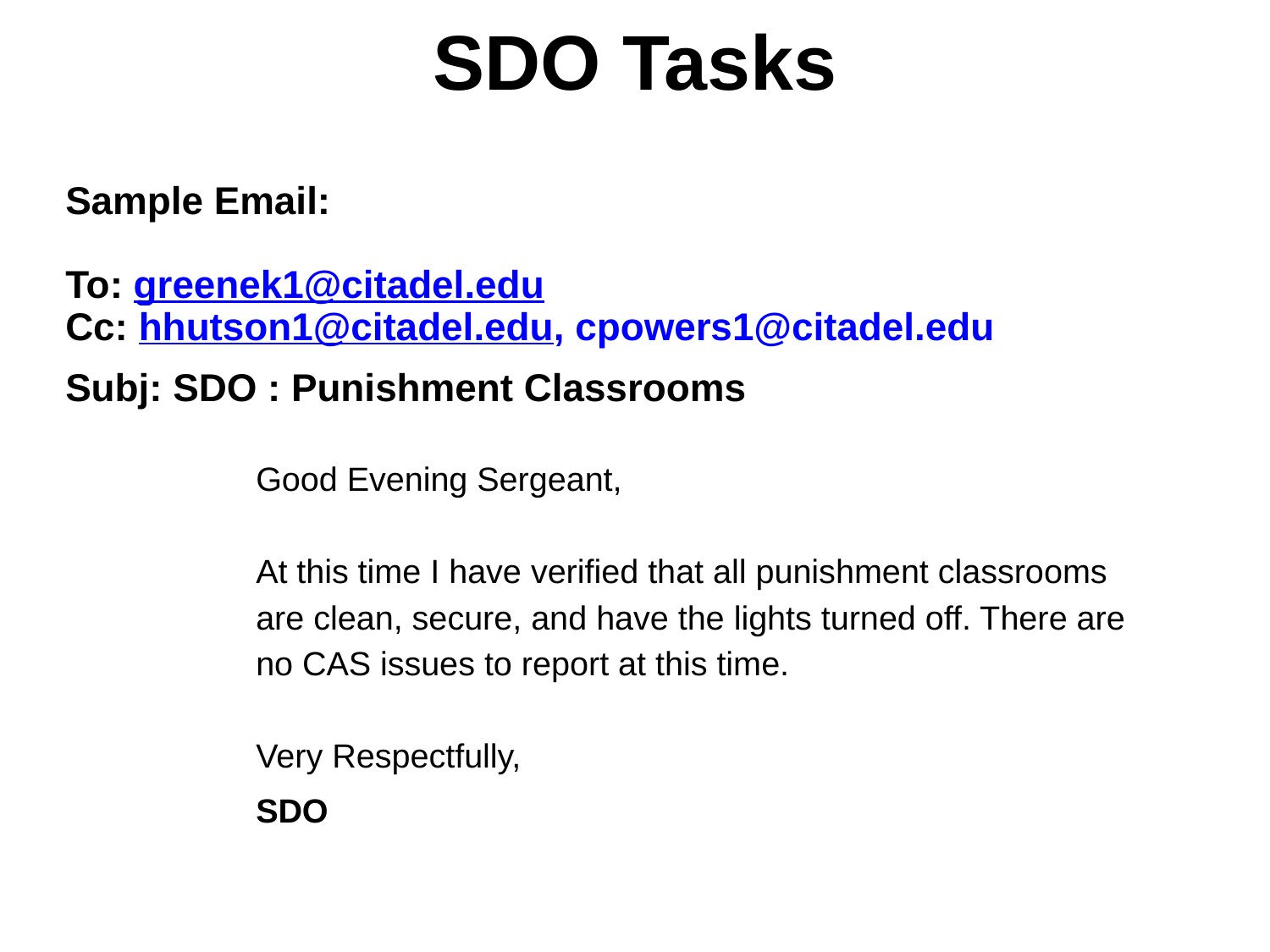

SDO Tasks
Sample Email:
To: greenek1@citadel.edu
Cc: hhutson1@citadel.edu, cpowers1@citadel.edu
Subj: SDO : Punishment Classrooms
Good Evening Sergeant,

At this time I have verified that all punishment classrooms are clean, secure, and have the lights turned off. There are no CAS issues to report at this time.

Very Respectfully,
SDO